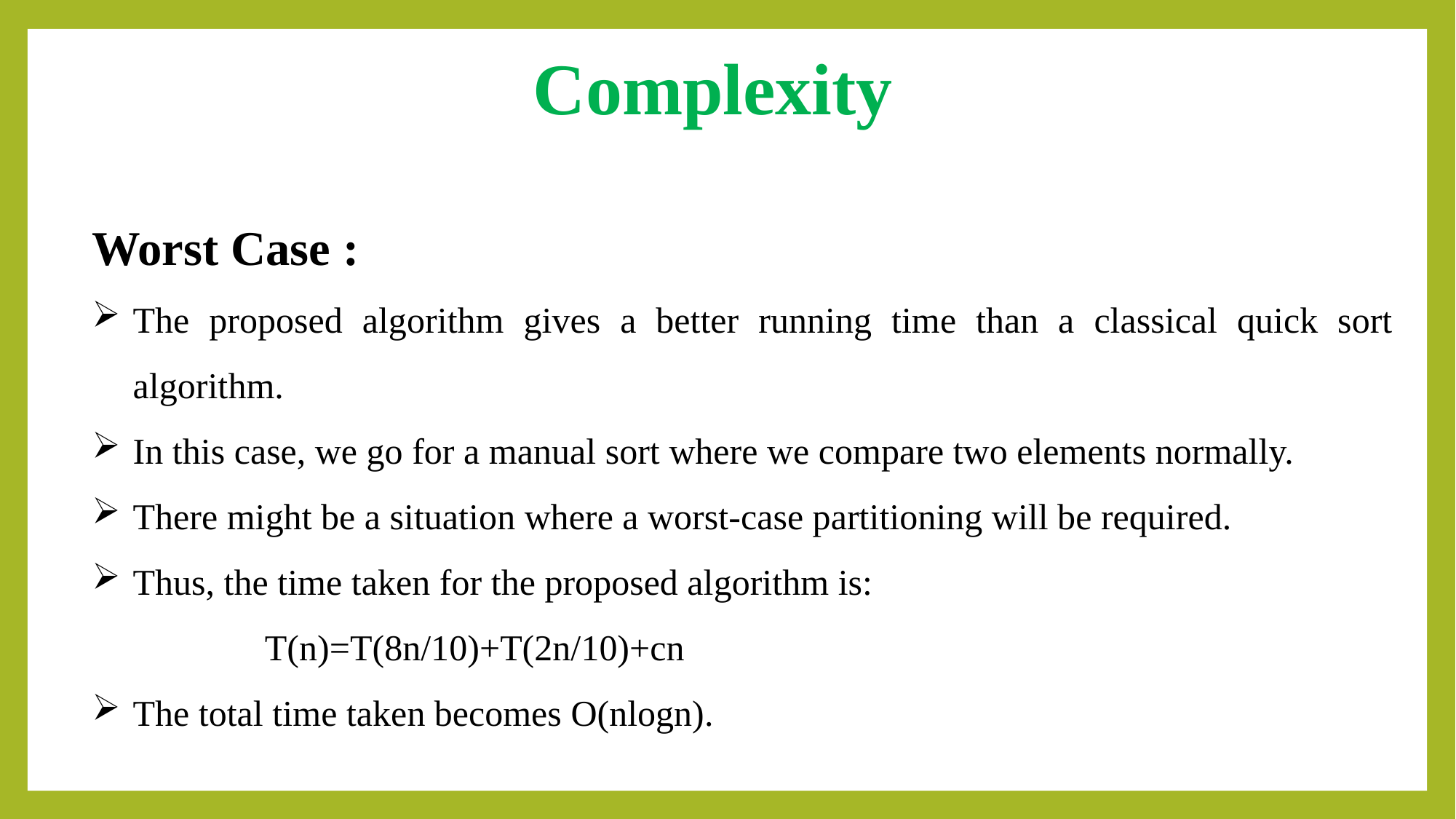

# Complexity
Worst Case :
The proposed algorithm gives a better running time than a classical quick sort algorithm.
In this case, we go for a manual sort where we compare two elements normally.
There might be a situation where a worst-case partitioning will be required.
Thus, the time taken for the proposed algorithm is:
                   T(n)=T(8n/10)+T(2n/10)+cn
The total time taken becomes O(nlogn).